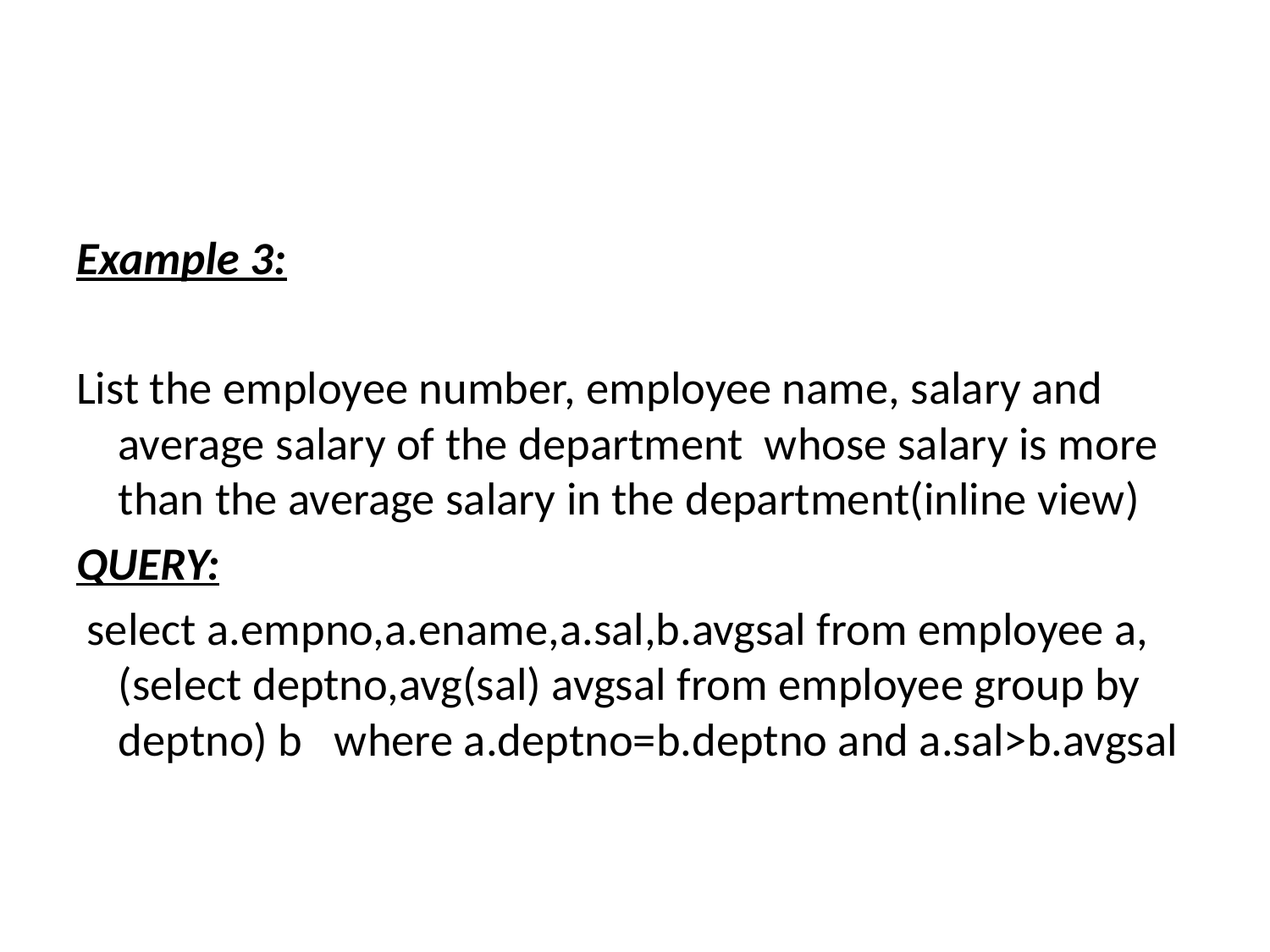

#
Example 3:

List the employee number, employee name, salary and average salary of the department  whose salary is more than the average salary in the department(inline view)
QUERY:
 select a.empno,a.ename,a.sal,b.avgsal from employee a,(select deptno,avg(sal) avgsal from employee group by deptno) b   where a.deptno=b.deptno and a.sal>b.avgsal